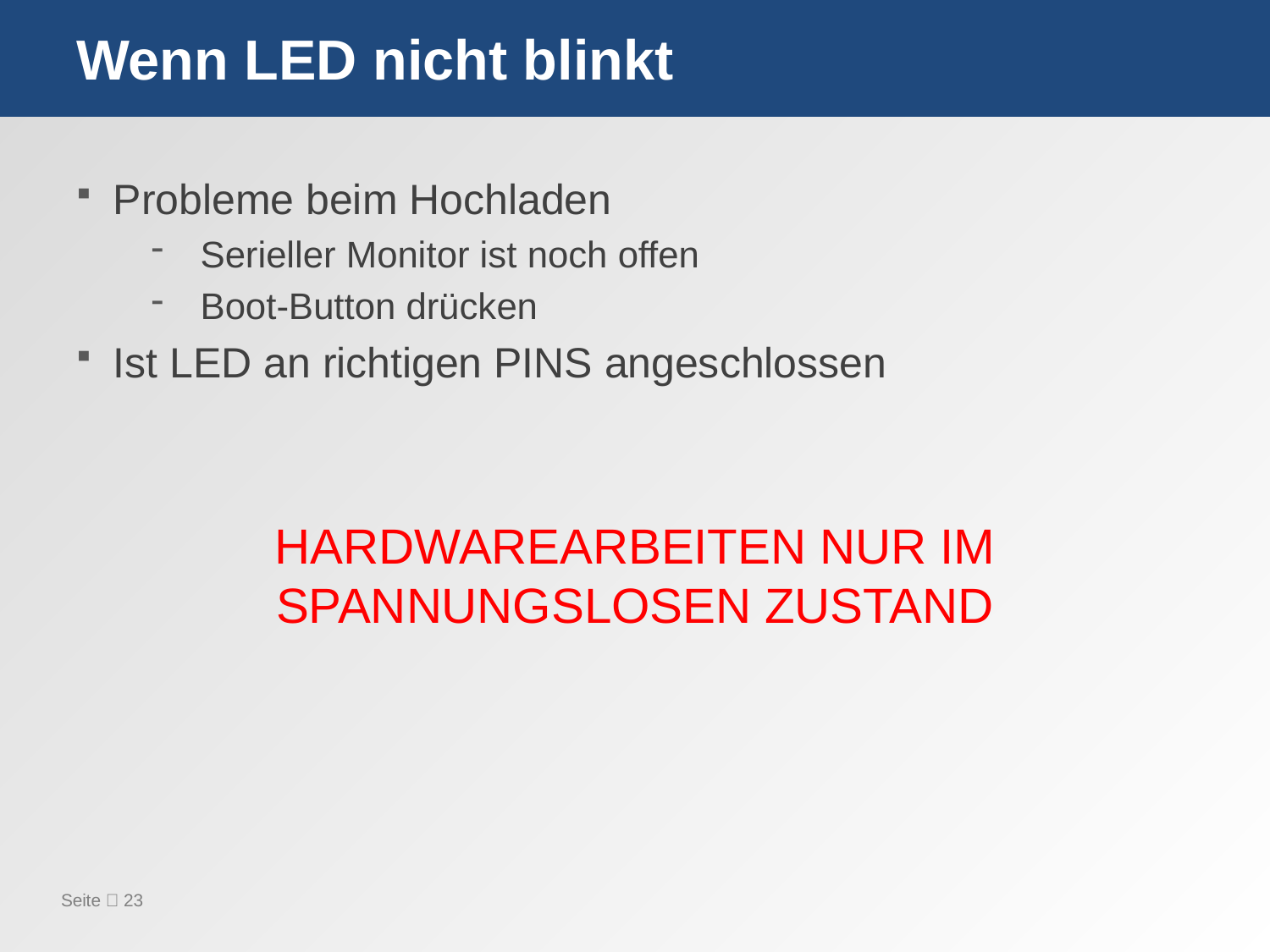

# Wenn LED nicht blinkt
Probleme beim Hochladen
Serieller Monitor ist noch offen
Boot-Button drücken
Ist LED an richtigen PINS angeschlossen

HARDWAREARBEITEN NUR IM SPANNUNGSLOSEN ZUSTAND